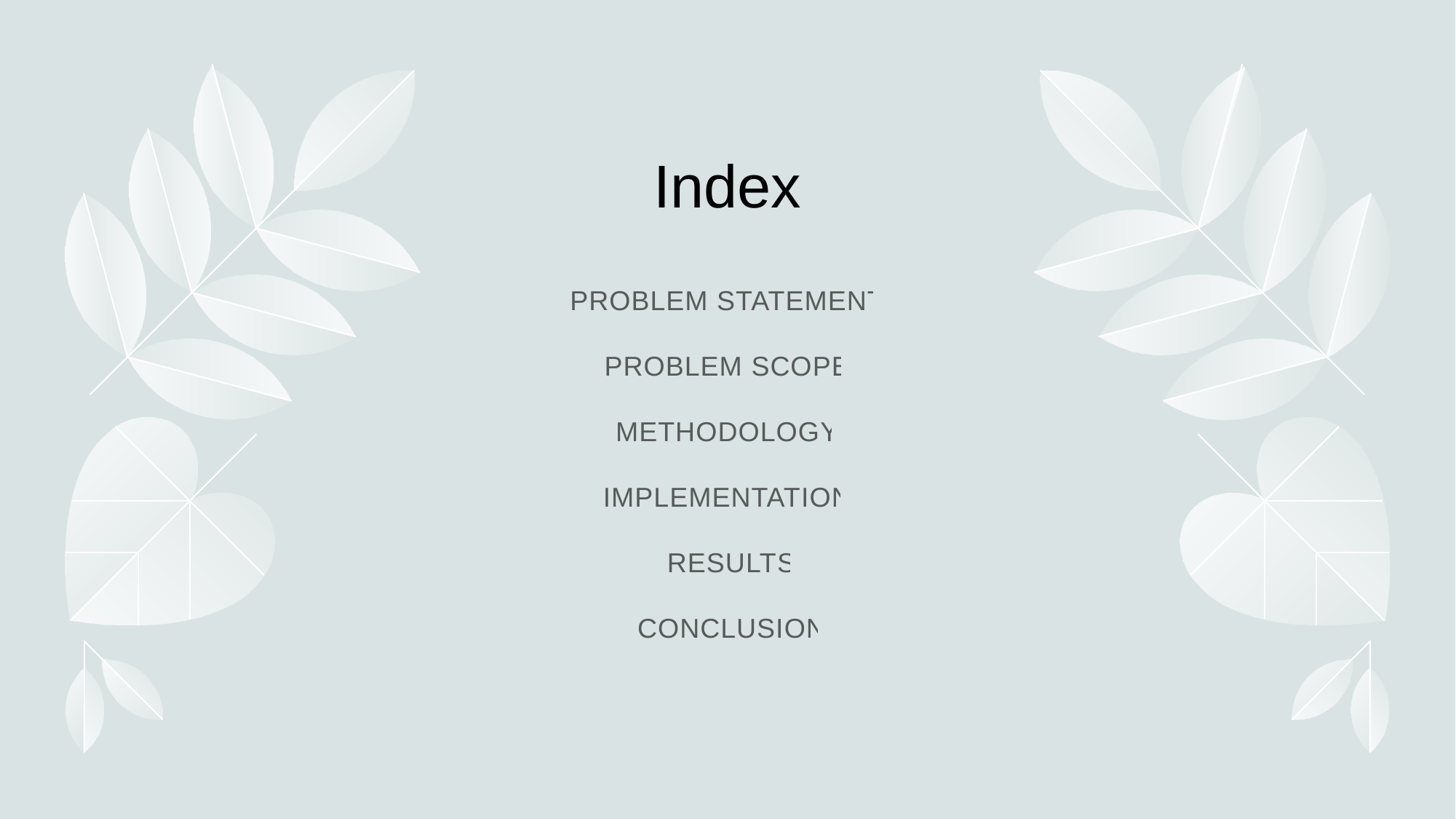

# Index
Problem Statement
Problem Scope
Methodology
Implementation
 Results
 Conclusion